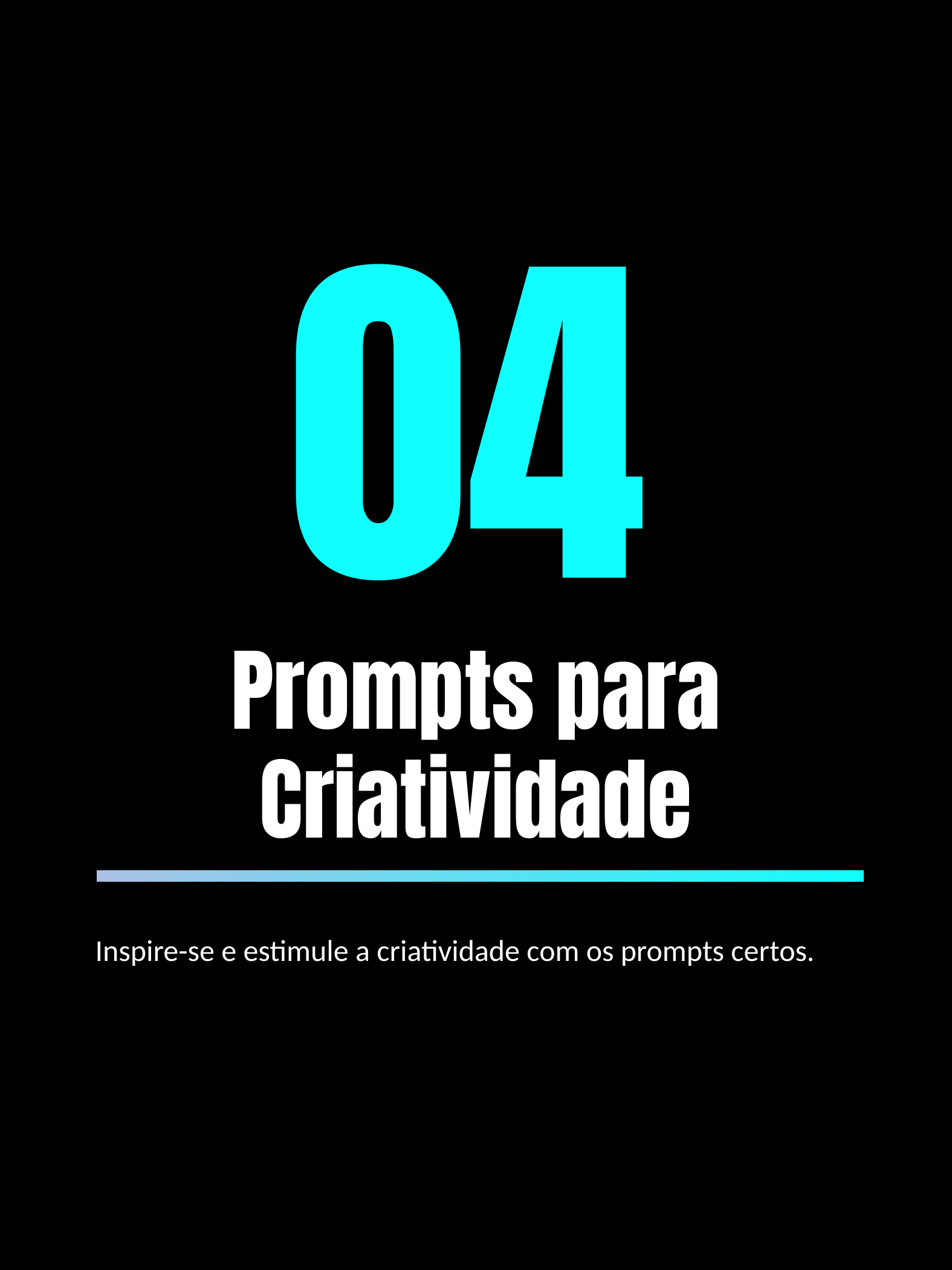

04
Prompts para Criatividade

Inspire-se e estimule a criatividade com os prompts certos.
SELETORES CSS PARA JEDIS - FELIPE AGUIAR
9